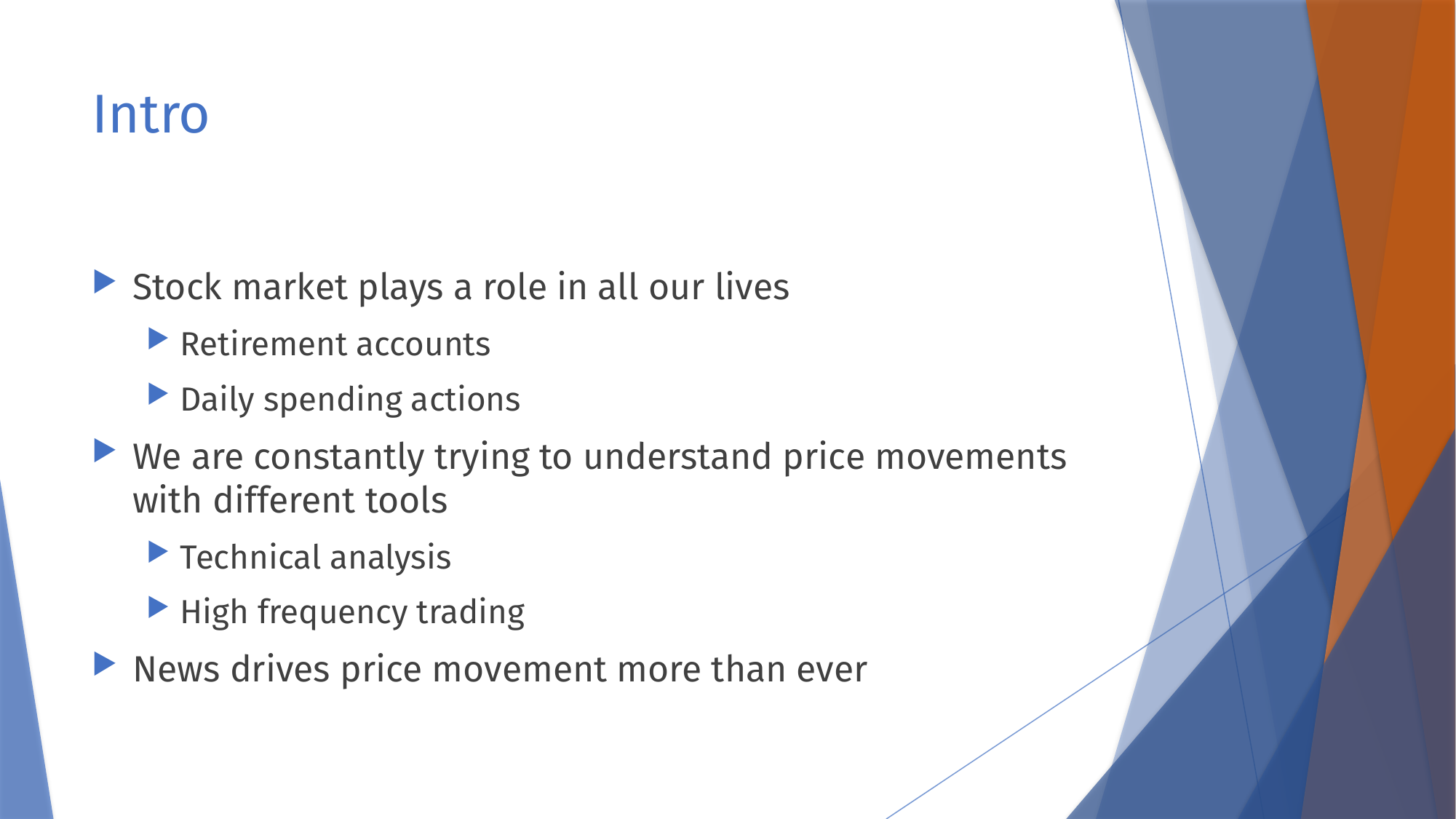

# Intro
Stock market plays a role in all our lives
Retirement accounts
Daily spending actions
We are constantly trying to understand price movements with different tools
Technical analysis
High frequency trading
News drives price movement more than ever